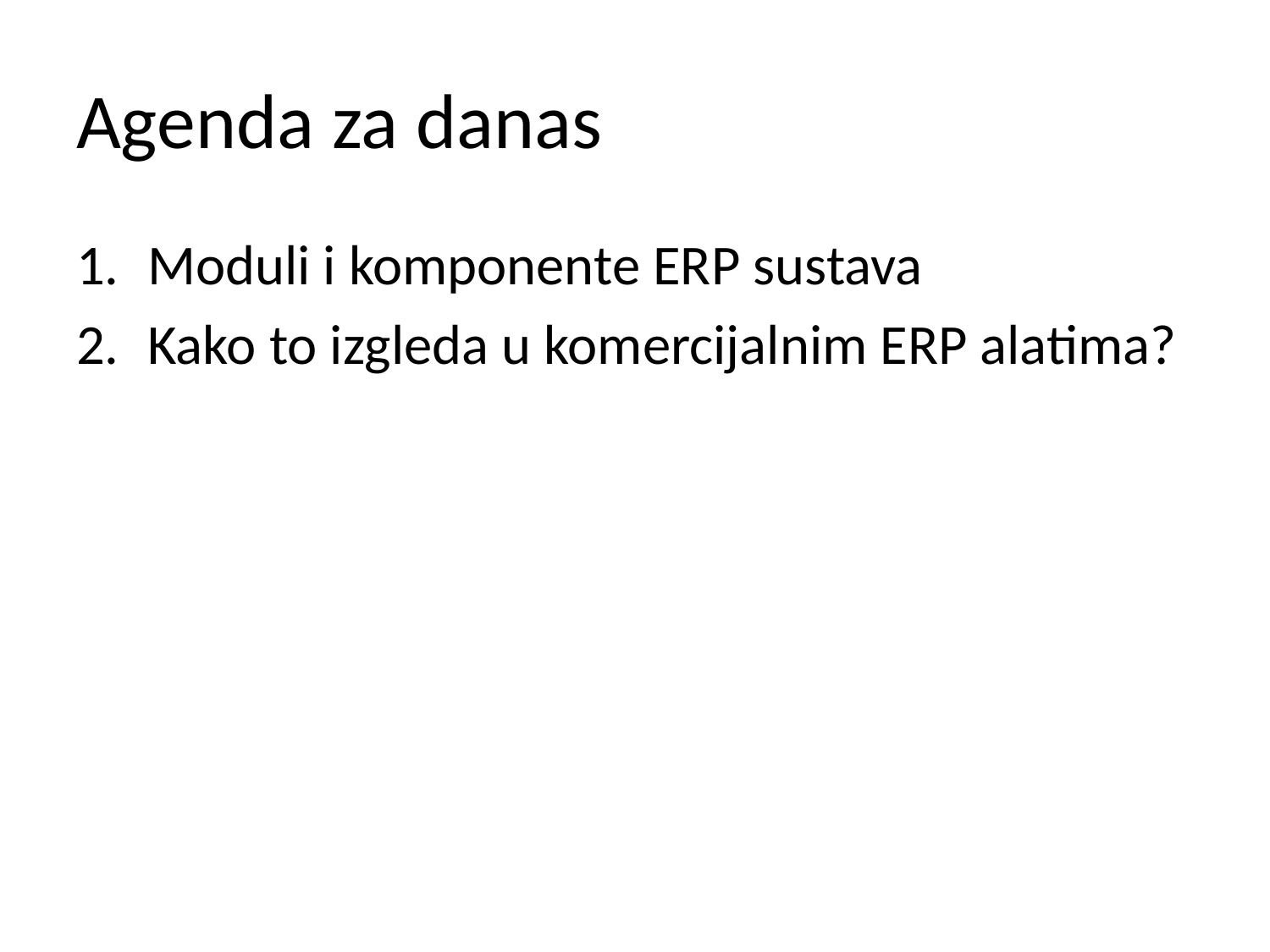

# Agenda za danas
Moduli i komponente ERP sustava
Kako to izgleda u komercijalnim ERP alatima?